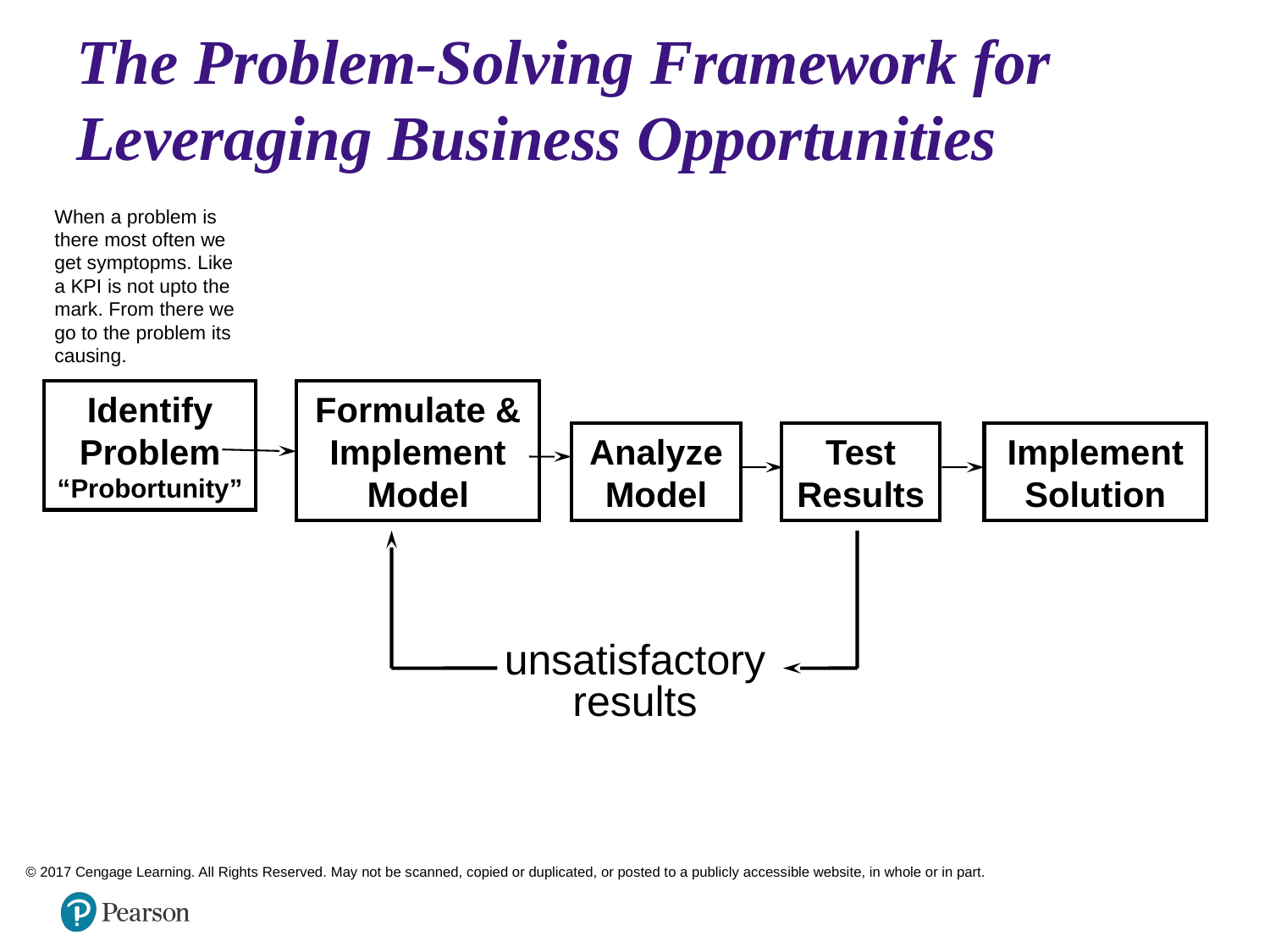

# The Problem-Solving Framework for Leveraging Business Opportunities
When a problem is there most often we get symptopms. Like a KPI is not upto the mark. From there we go to the problem its causing.
Identify Problem
“Probortunity”
Formulate & Implement Model
Analyze Model
Test Results
Implement Solution

unsatisfactory
results

© 2017 Cengage Learning. All Rights Reserved. May not be scanned, copied or duplicated, or posted to a publicly accessible website, in whole or in part.